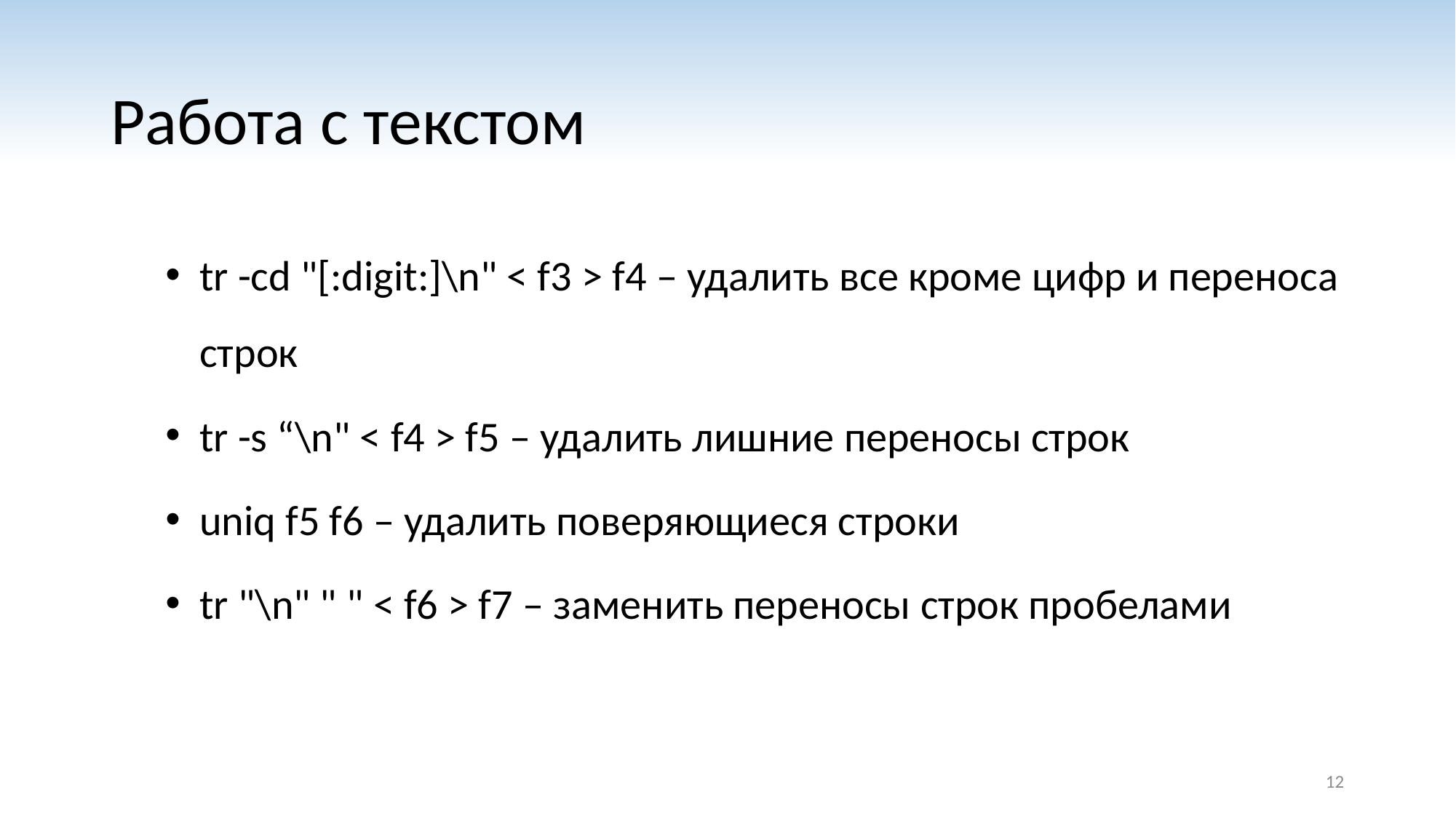

# Работа с текстом
tr -cd "[:digit:]\n" < f3 > f4 – удалить все кроме цифр и переноса строк
tr -s “\n" < f4 > f5 – удалить лишние переносы строк
uniq f5 f6 – удалить поверяющиеся строки
tr "\n" " " < f6 > f7 – заменить переносы строк пробелами
12